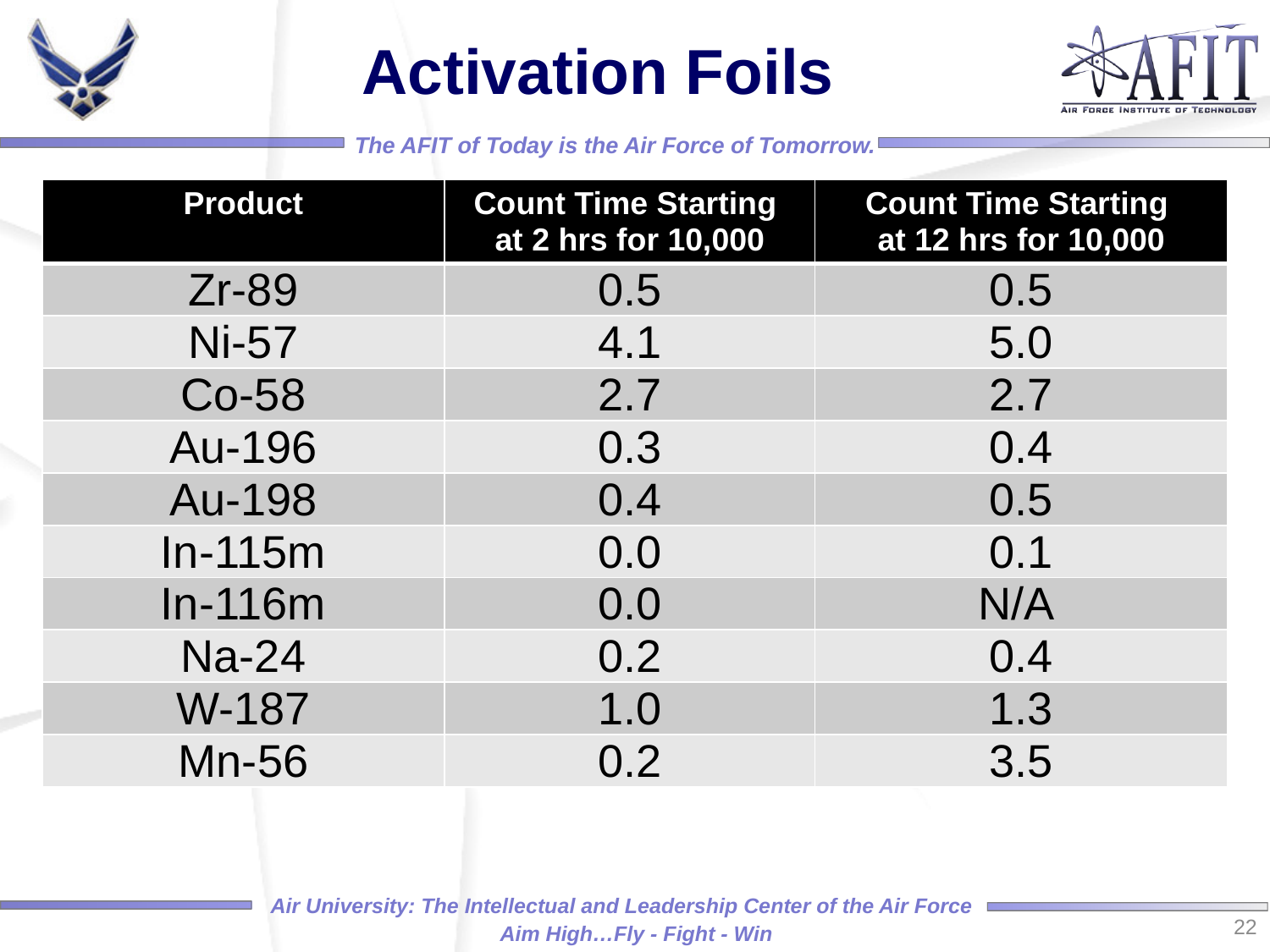

# Activation Foils
| Product | Count Time Starting at 2 hrs for 10,000 | Count Time Starting at 12 hrs for 10,000 |
| --- | --- | --- |
| Zr-89 | 0.5 | 0.5 |
| Ni-57 | 4.1 | 5.0 |
| Co-58 | 2.7 | 2.7 |
| Au-196 | 0.3 | 0.4 |
| Au-198 | 0.4 | 0.5 |
| In-115m | 0.0 | 0.1 |
| In-116m | 0.0 | N/A |
| Na-24 | 0.2 | 0.4 |
| W-187 | 1.0 | 1.3 |
| Mn-56 | 0.2 | 3.5 |
22